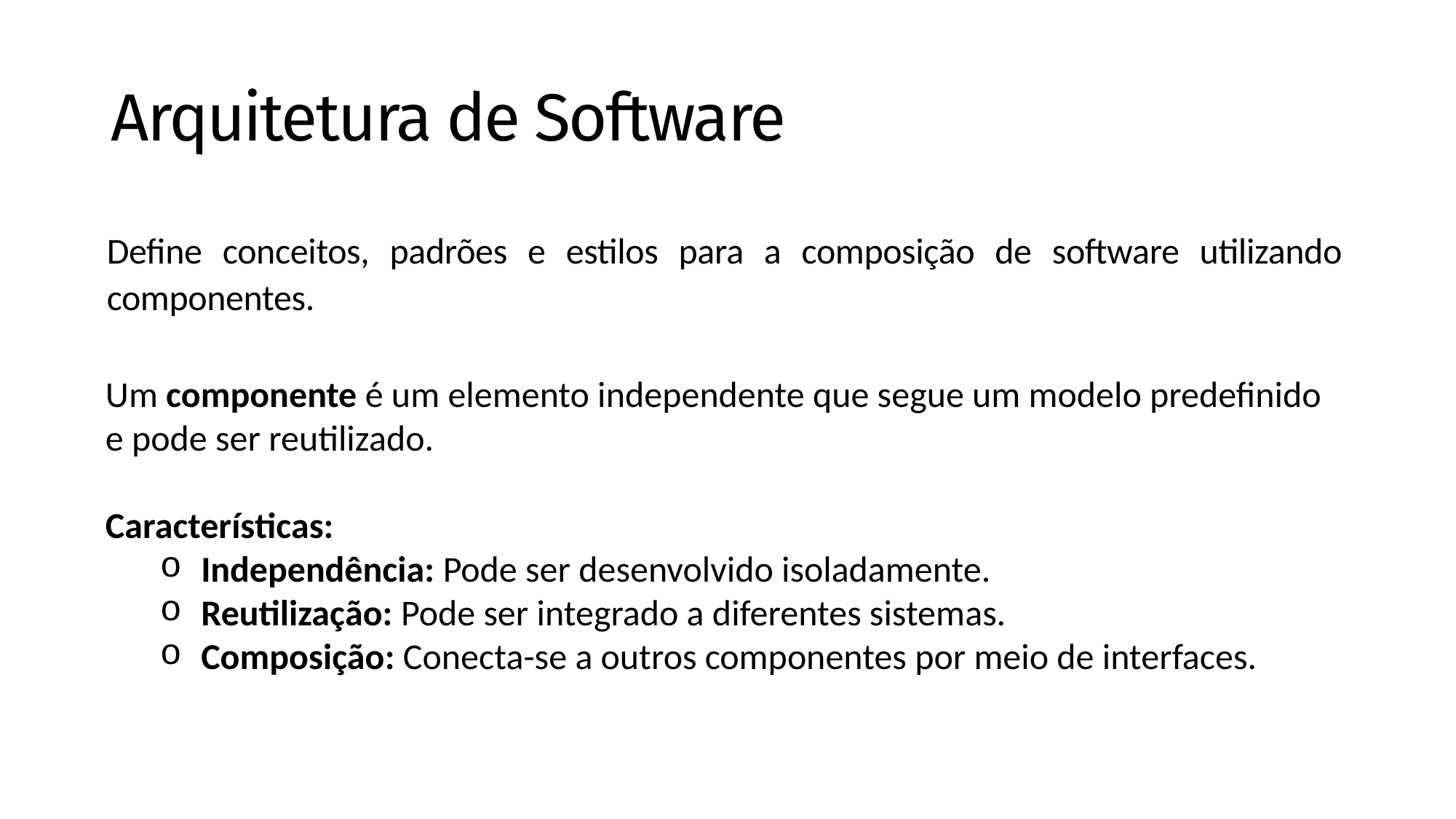

# Arquitetura de Software
Define conceitos, padrões e estilos para a composição de software utilizando componentes.

Um componente é um elemento independente que segue um modelo predefinido e pode ser reutilizado.

Características:
Independência: Pode ser desenvolvido isoladamente.
Reutilização: Pode ser integrado a diferentes sistemas.
Composição: Conecta-se a outros componentes por meio de interfaces.